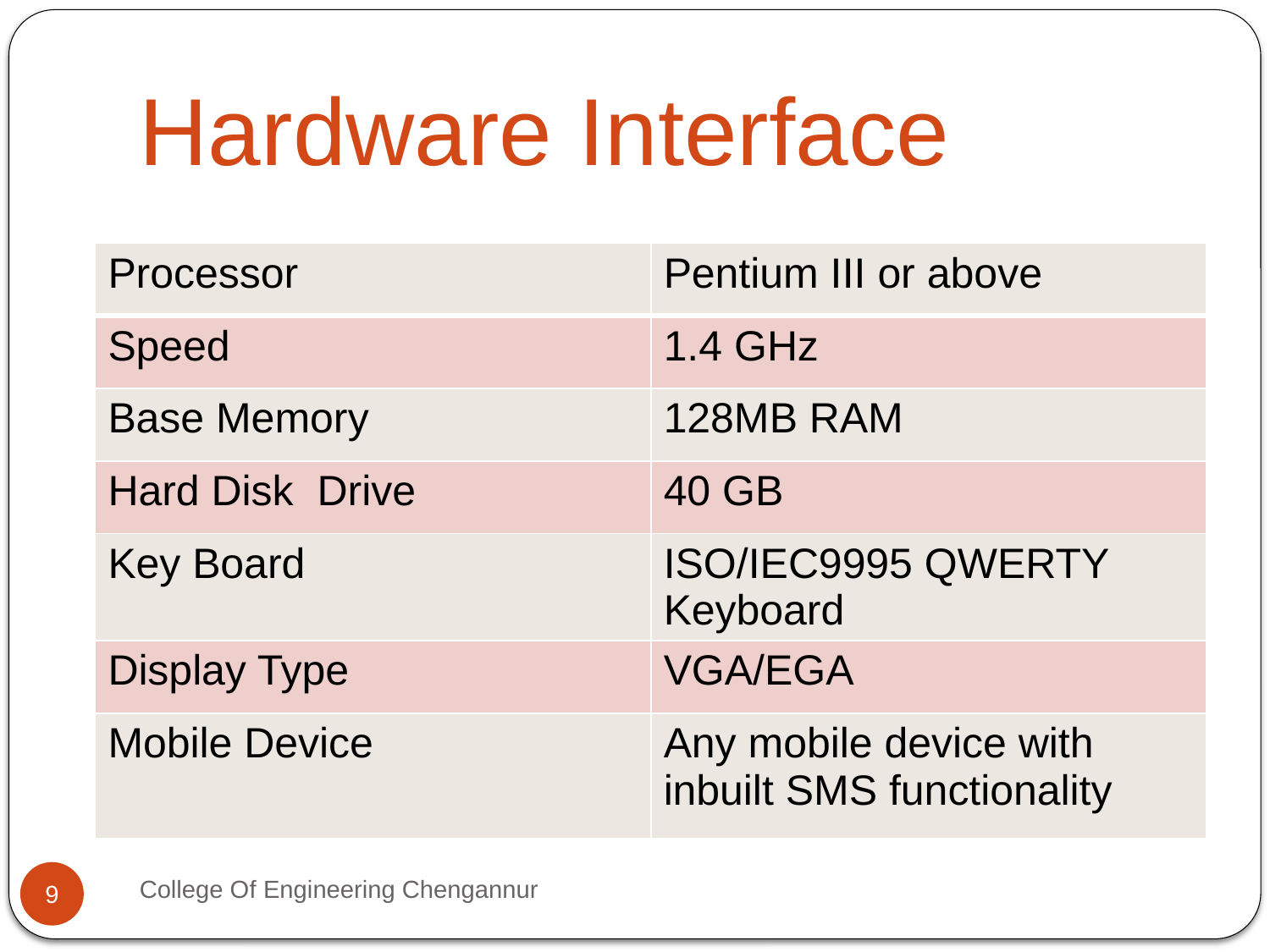

# Hardware Interface
| Processor | Pentium III or above |
| --- | --- |
| Speed | 1.4 GHz |
| Base Memory | 128MB RAM |
| Hard Disk Drive | 40 GB |
| Key Board | ISO/IEC9995 QWERTY Keyboard |
| Display Type | VGA/EGA |
| Mobile Device | Any mobile device with inbuilt SMS functionality |
College Of Engineering Chengannur
9